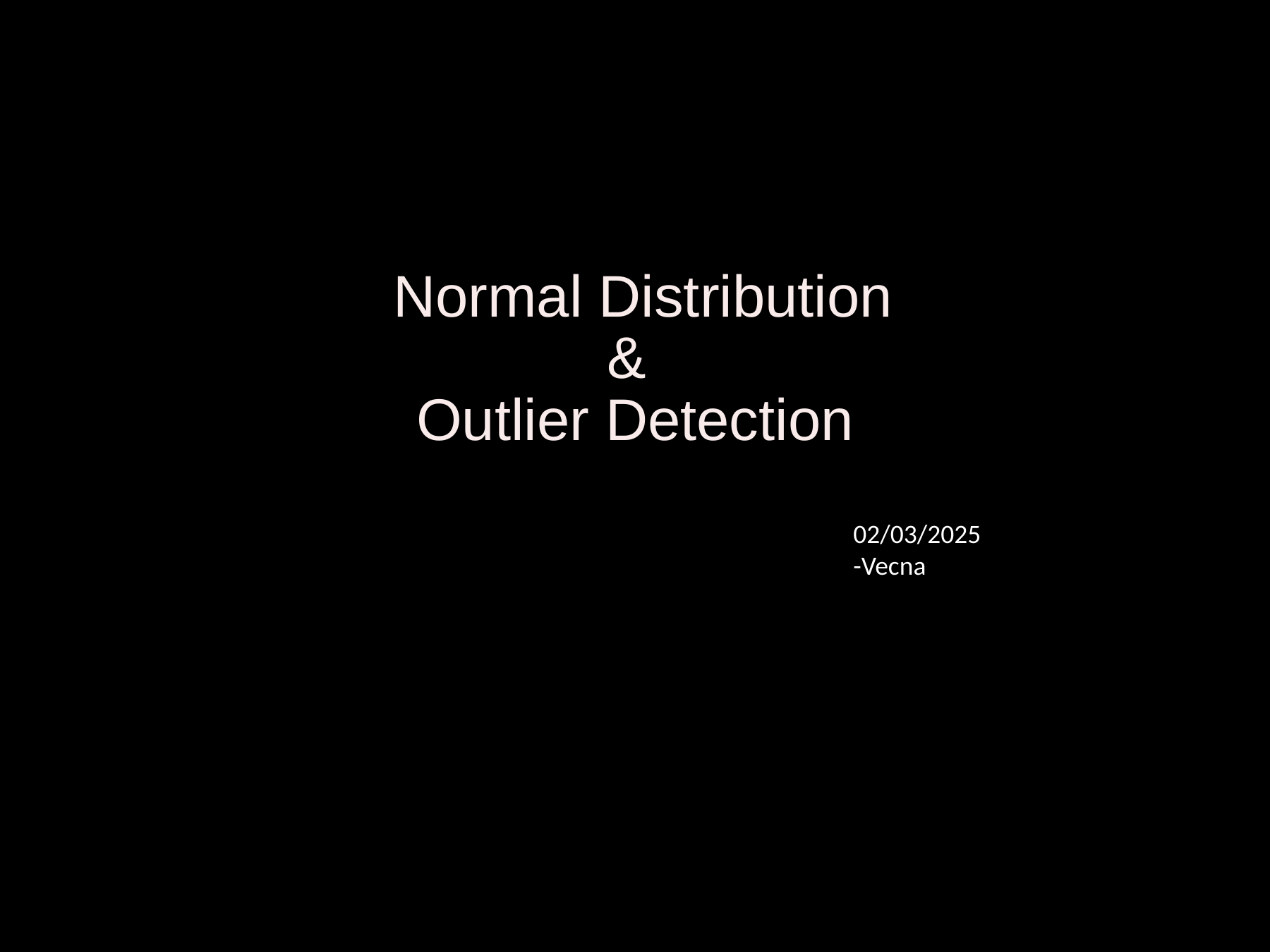

Normal Distribution
&
Outlier Detection

02/03/2025
-Vecna